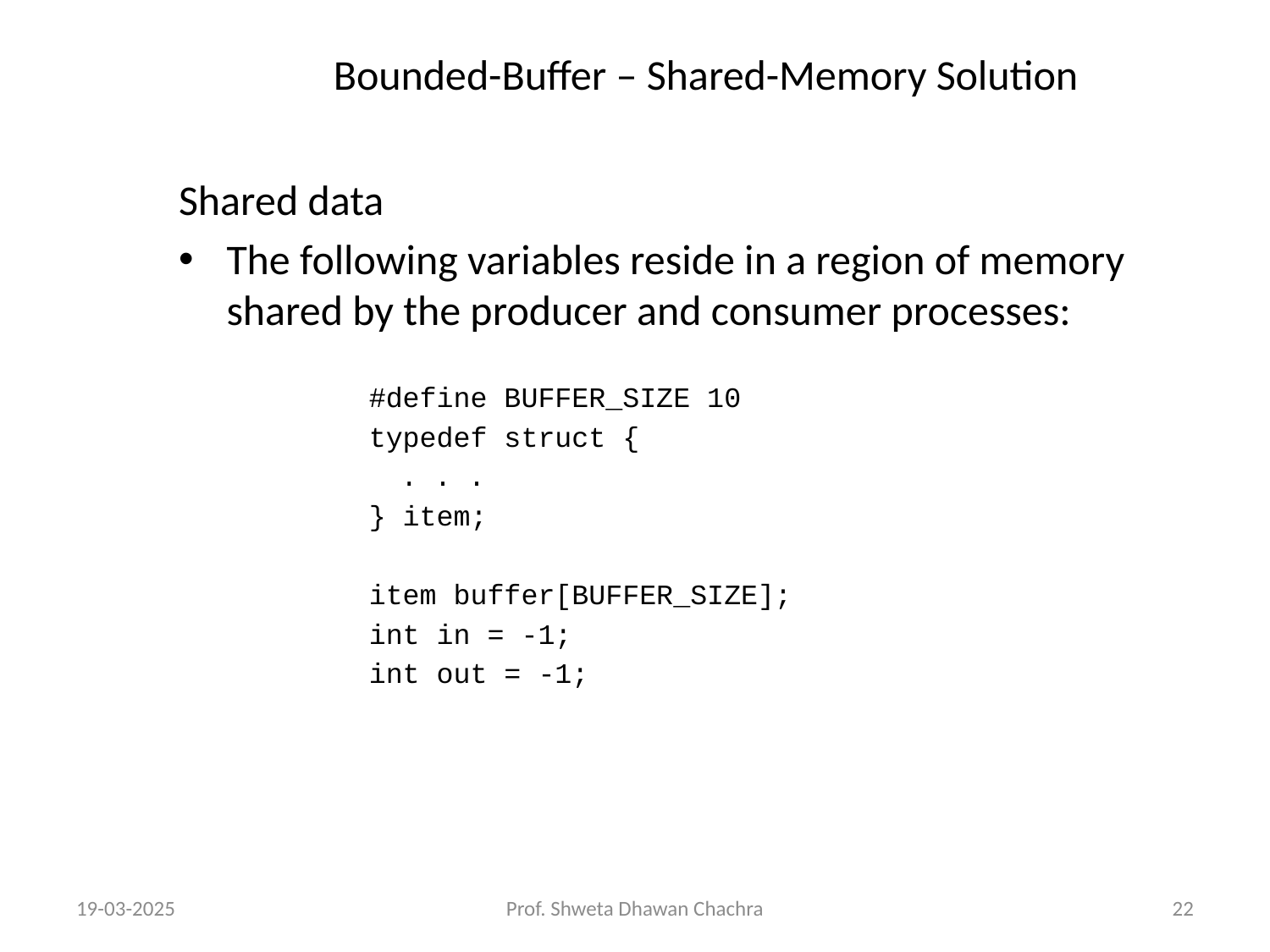

# Bounded-Buffer – Shared-Memory Solution
Shared data
The following variables reside in a region of memory shared by the producer and consumer processes:

#define BUFFER_SIZE 10
typedef struct {
	. . .
} item;

item buffer[BUFFER_SIZE];
int in = -1;
int out = -1;

19-03-2025
Prof. Shweta Dhawan Chachra
22